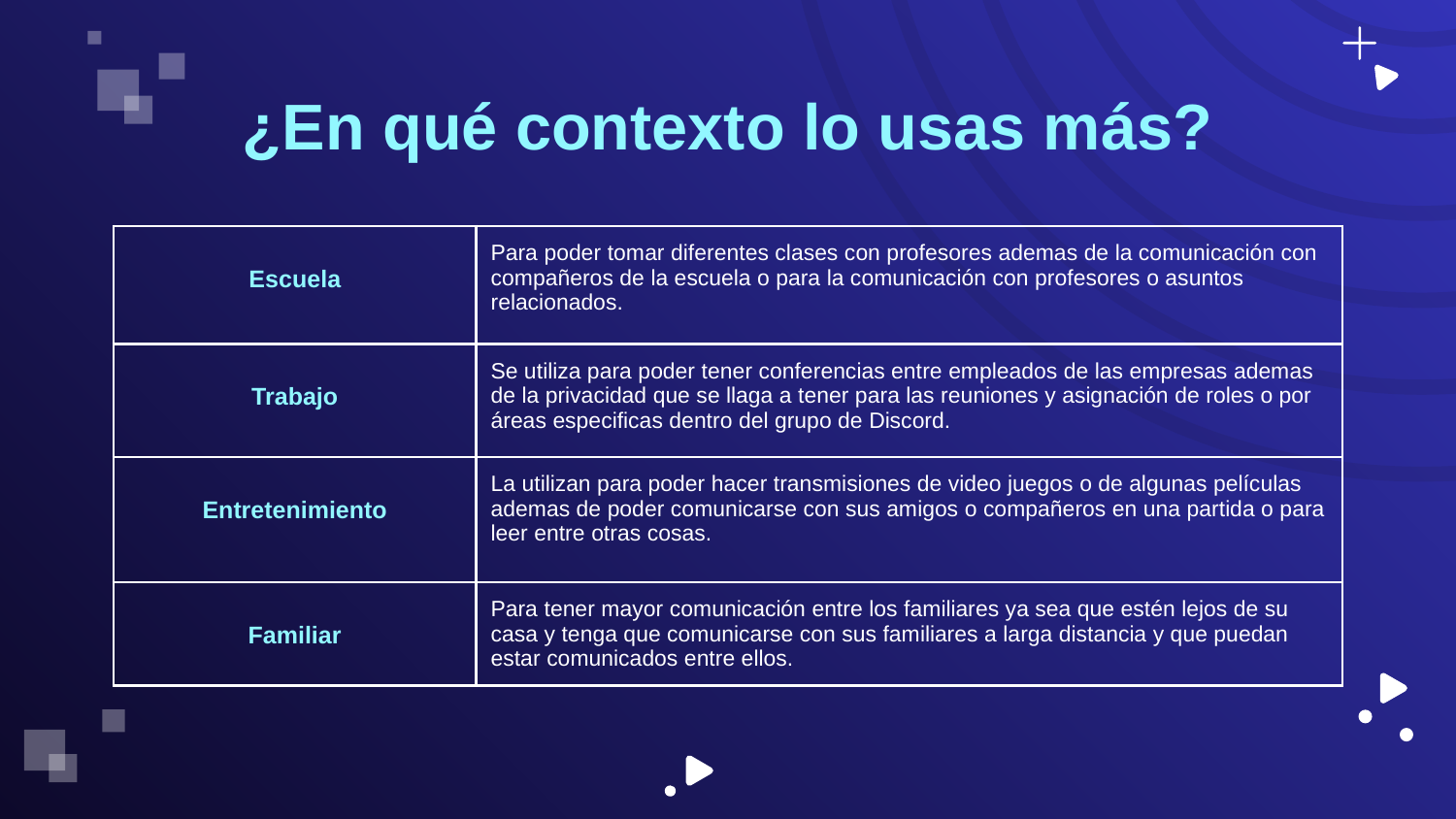

# ¿En qué contexto lo usas más?
| Escuela | Para poder tomar diferentes clases con profesores ademas de la comunicación con compañeros de la escuela o para la comunicación con profesores o asuntos relacionados. |
| --- | --- |
| Trabajo | Se utiliza para poder tener conferencias entre empleados de las empresas ademas de la privacidad que se llaga a tener para las reuniones y asignación de roles o por áreas especificas dentro del grupo de Discord. |
| Entretenimiento | La utilizan para poder hacer transmisiones de video juegos o de algunas películas ademas de poder comunicarse con sus amigos o compañeros en una partida o para leer entre otras cosas. |
| Familiar | Para tener mayor comunicación entre los familiares ya sea que estén lejos de su casa y tenga que comunicarse con sus familiares a larga distancia y que puedan estar comunicados entre ellos. |